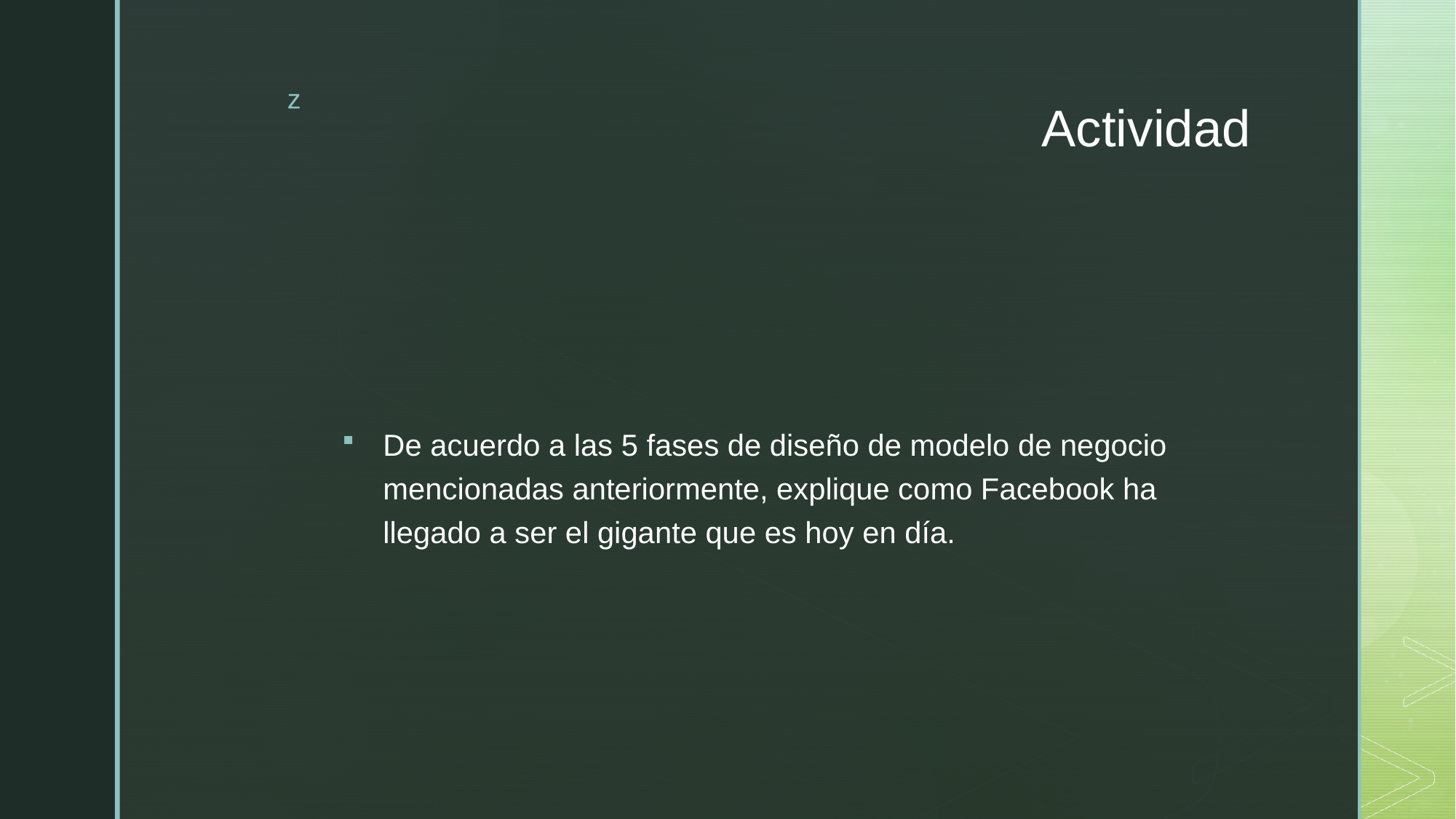

# Actividad
De acuerdo a las 5 fases de diseño de modelo de negocio mencionadas anteriormente, explique como Facebook ha llegado a ser el gigante que es hoy en día.